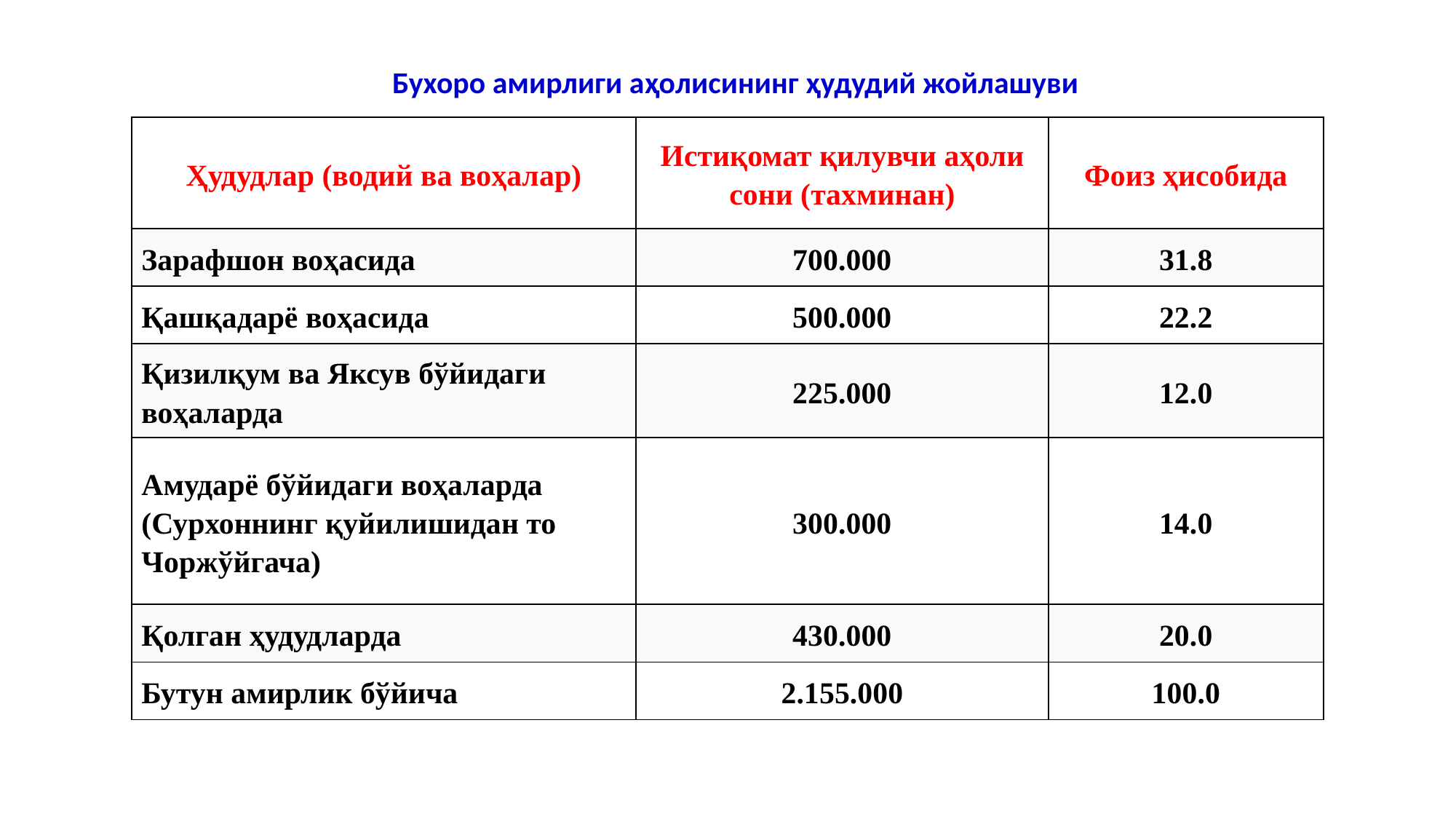

Бухоро амирлиги аҳолисининг ҳудудий жойлашуви
| Ҳудудлар (водий ва воҳалар) | Истиқомат қилувчи аҳоли сони (тахминан) | Фоиз ҳисобида |
| --- | --- | --- |
| Зарафшон воҳасида | 700.000 | 31.8 |
| Қашқадарё воҳасида | 500.000 | 22.2 |
| Қизилқум ва Яксув бўйидаги воҳаларда | 225.000 | 12.0 |
| Амударё бўйидаги воҳаларда (Сурхоннинг қуйилишидан то Чоржўйгача) | 300.000 | 14.0 |
| Қолган ҳудудларда | 430.000 | 20.0 |
| Бутун амирлик бўйича | 2.155.000 | 100.0 |